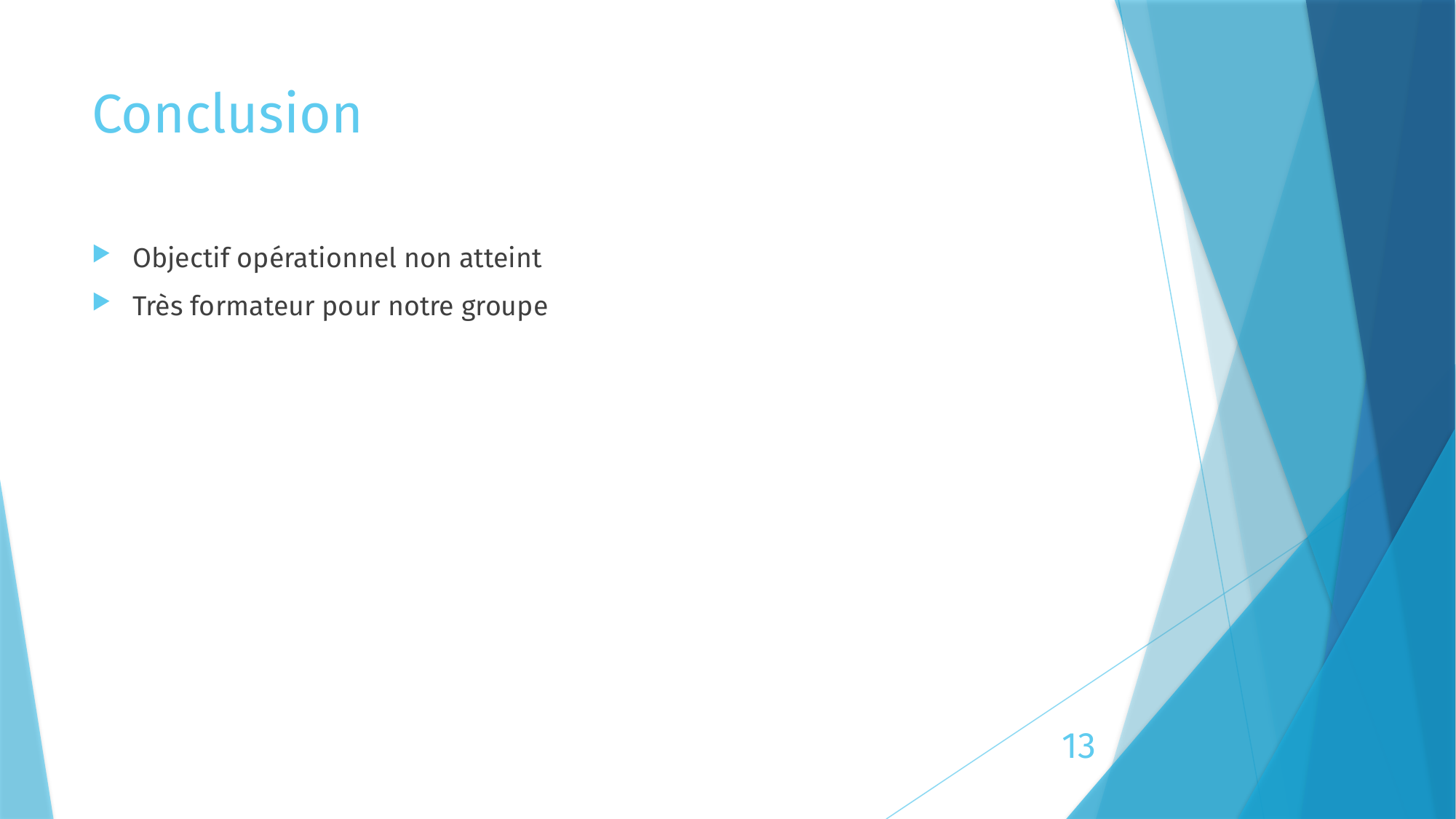

# Conclusion

Objectif opérationnel non atteint
Très formateur pour notre groupe
13